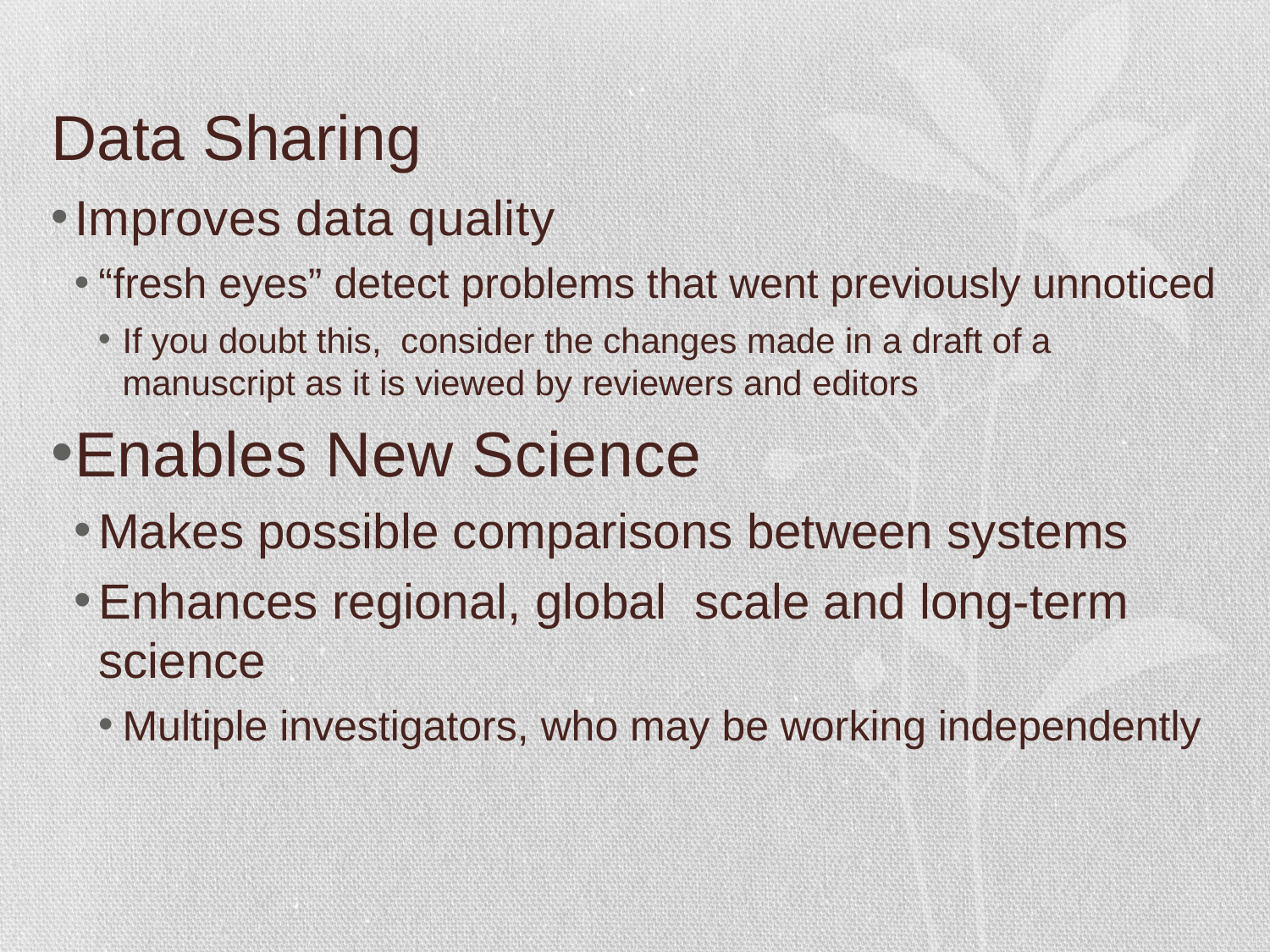

# Data Sharing
Improves data quality
“fresh eyes” detect problems that went previously unnoticed
If you doubt this,  consider the changes made in a draft of a manuscript as it is viewed by reviewers and editors
Enables New Science
Makes possible comparisons between systems
Enhances regional, global  scale and long-term science
Multiple investigators, who may be working independently